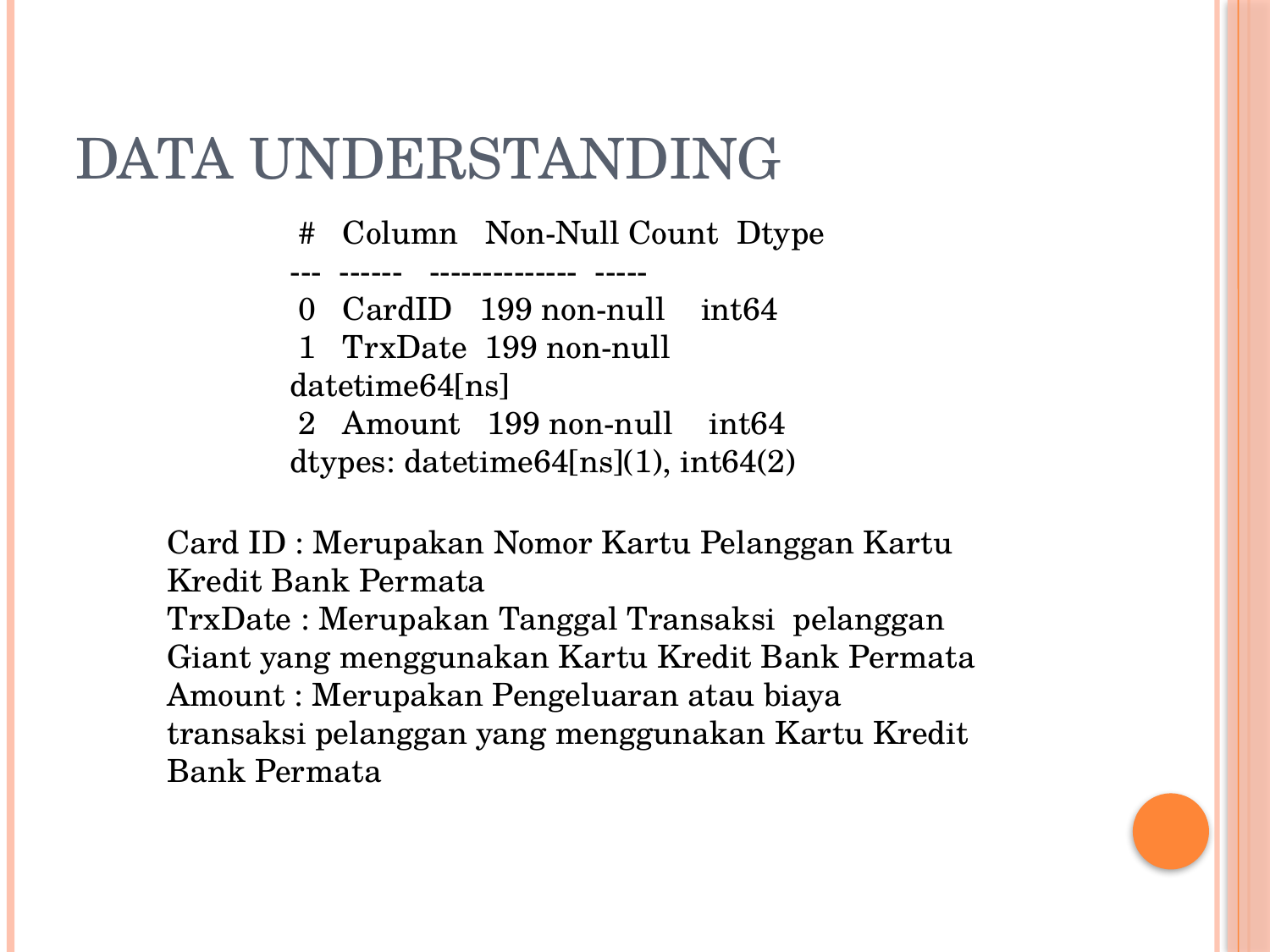

# Data Understanding
 #   Column   Non-Null Count  Dtype
---  ------   --------------  -----
 0   CardID   199 non-null    int64
 1   TrxDate  199 non-null    datetime64[ns]
 2   Amount   199 non-null    int64
dtypes: datetime64[ns](1), int64(2)
Card ID : Merupakan Nomor Kartu Pelanggan Kartu Kredit Bank Permata
TrxDate : Merupakan Tanggal Transaksi  pelanggan Giant yang menggunakan Kartu Kredit Bank Permata
Amount : Merupakan Pengeluaran atau biaya transaksi pelanggan yang menggunakan Kartu Kredit Bank Permata